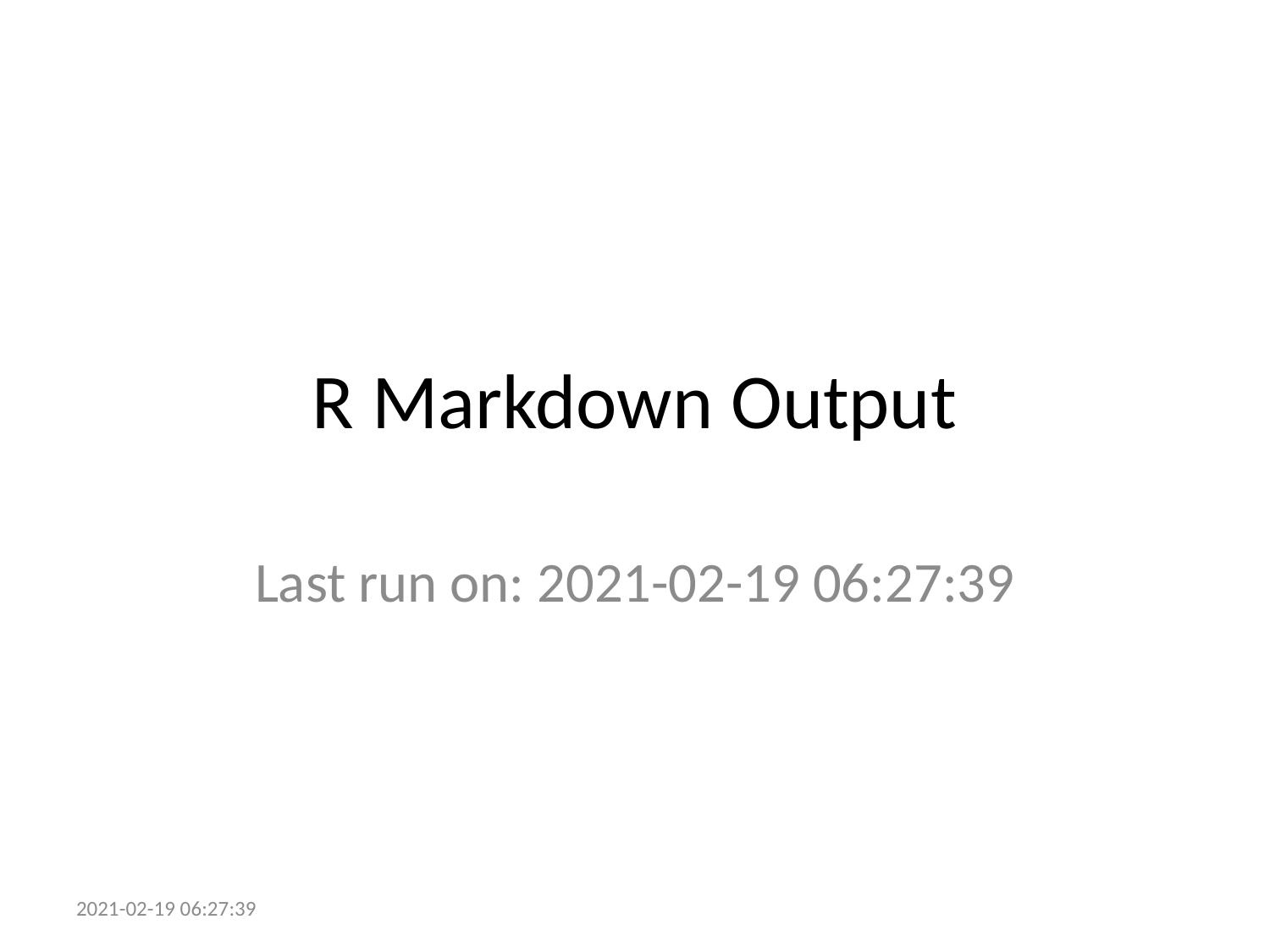

# R Markdown Output
Last run on: 2021-02-19 06:27:39
2021-02-19 06:27:39